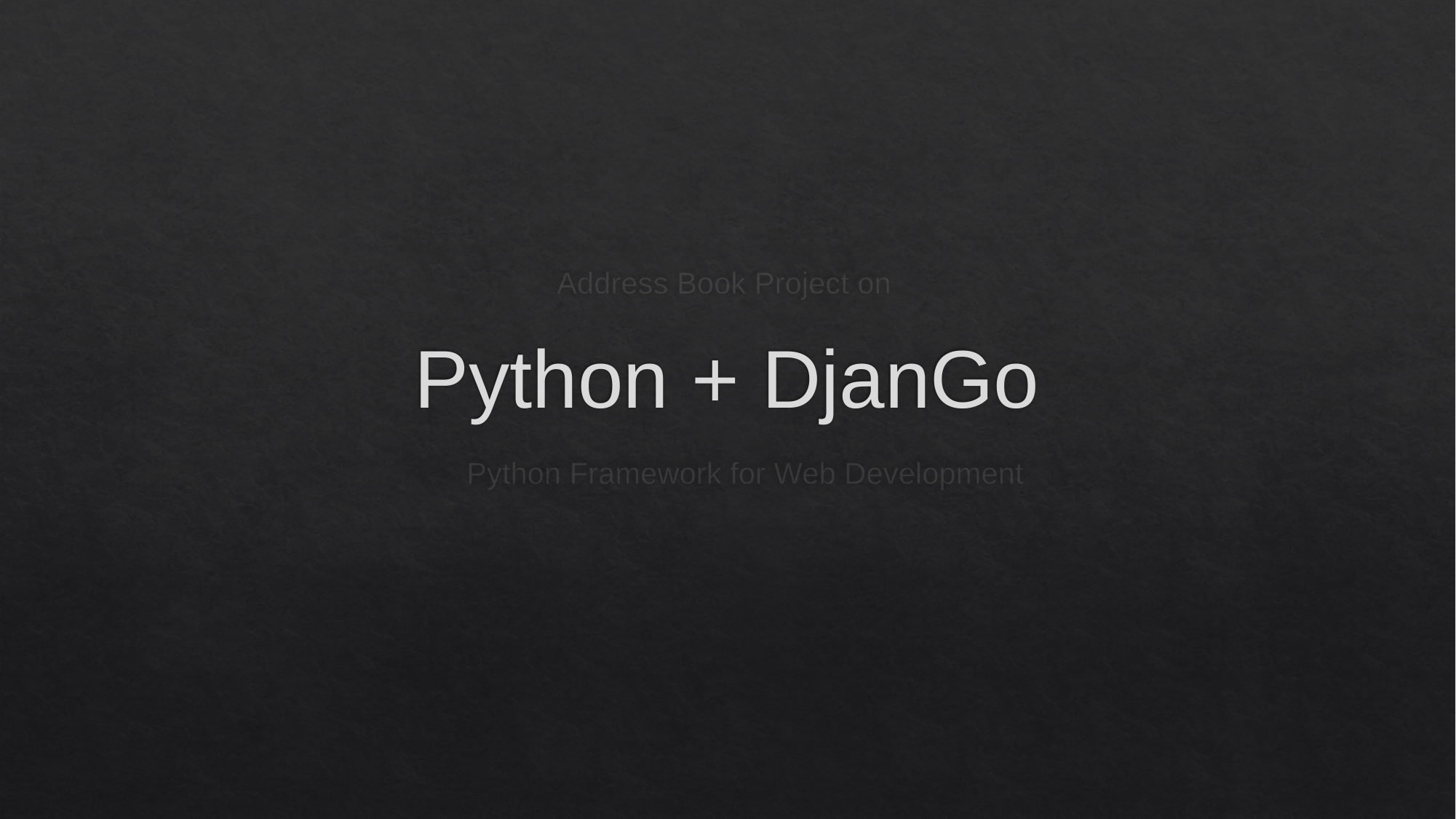

# Python + DjanGo
Address Book Project on
Python Framework for Web Development